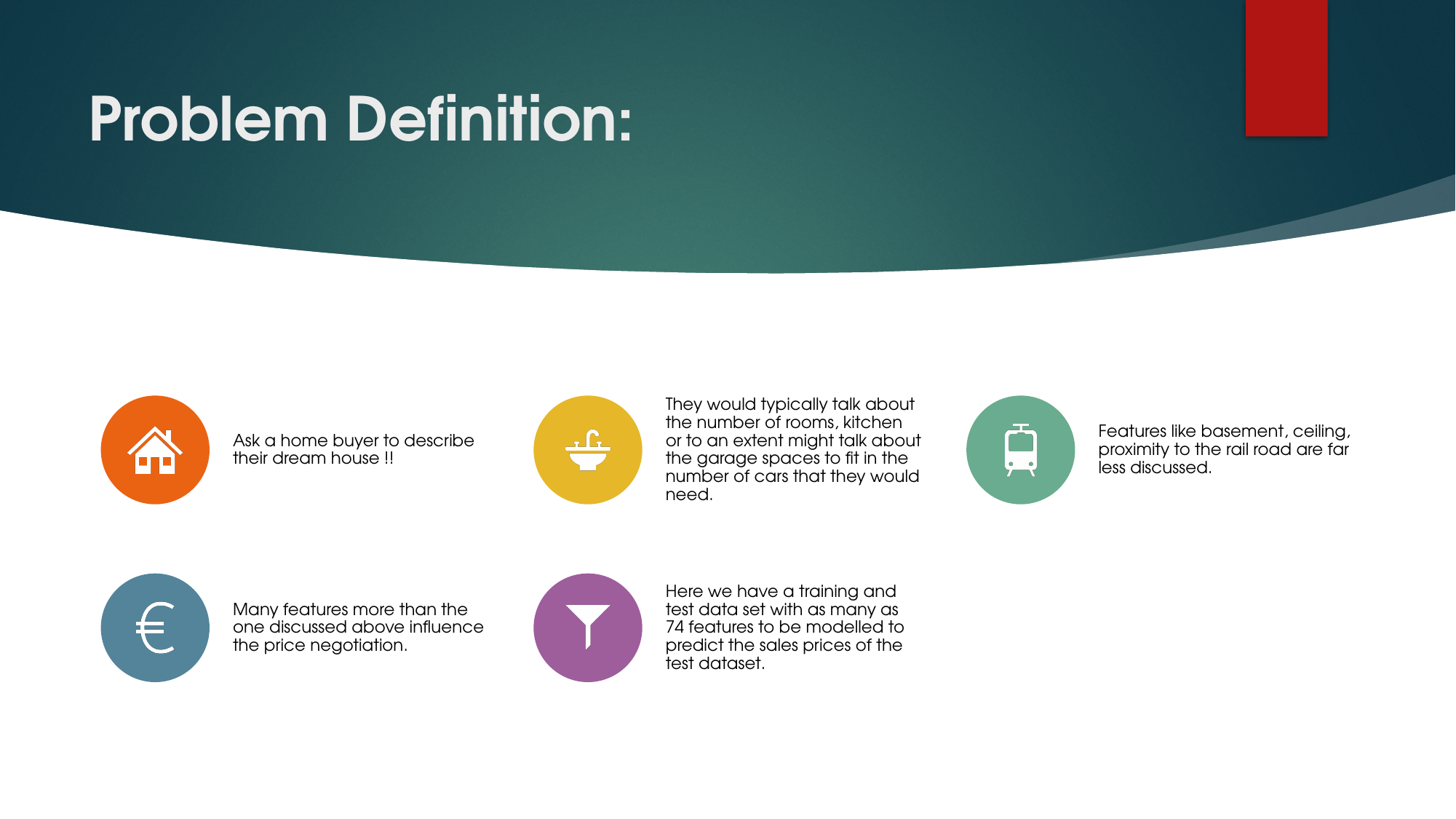

# Problem Definition:

Ask a home buyer to describe their dream house !!
They would typically talk about the number of rooms, kitchen or to an extent might talk about the garage spaces to fit in the number of cars that they would need.
Features like basement, ceiling, proximity to the rail road are far less discussed.
Many features more than the one discussed above influence the price negotiation.
Here we have a training and test data set with as many as 74 features to be modelled to predict the sales prices of the test dataset.